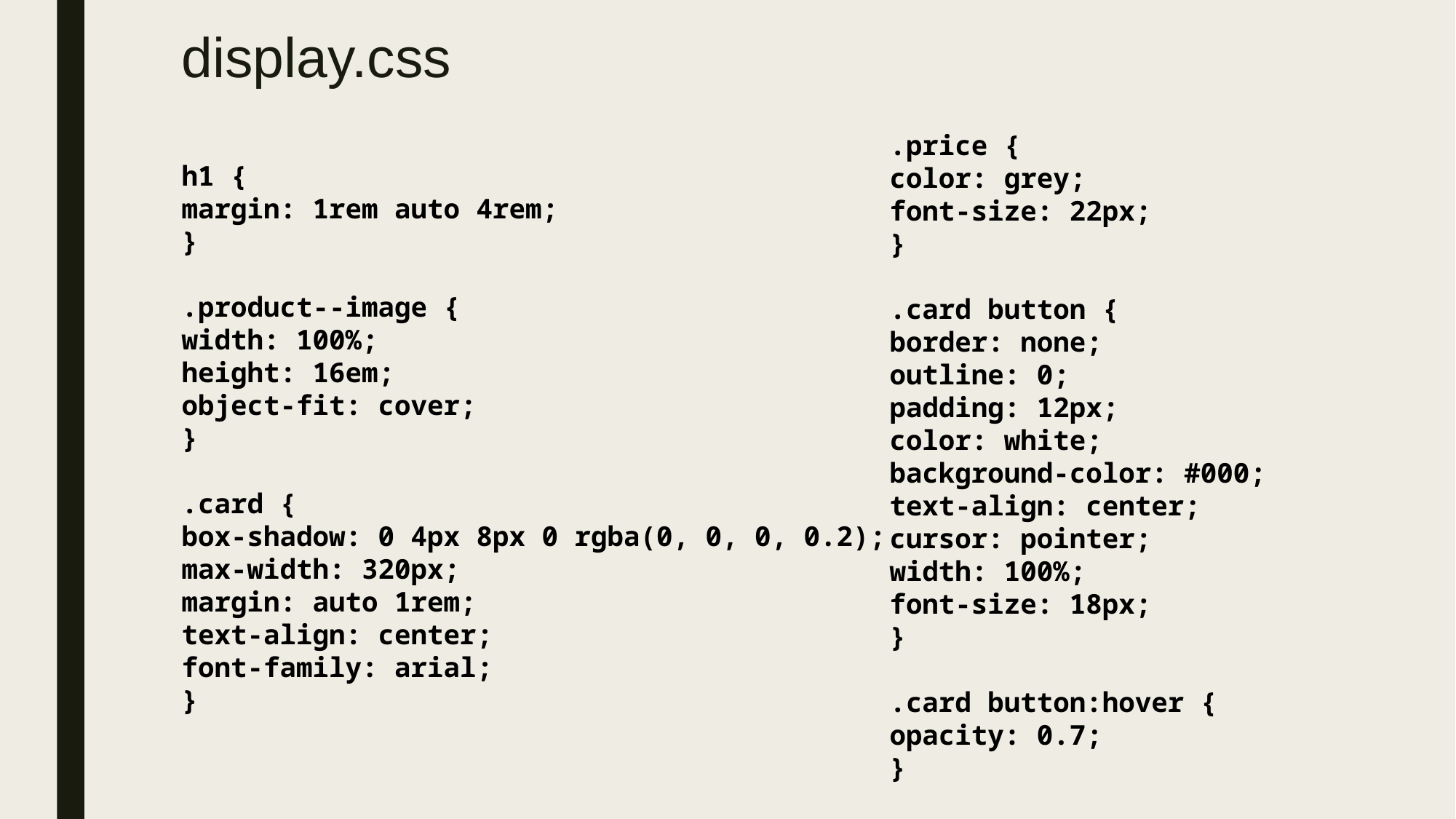

# display.css
.price {
color: grey;
font-size: 22px;
}
.card button {
border: none;
outline: 0;
padding: 12px;
color: white;
background-color: #000;
text-align: center;
cursor: pointer;
width: 100%;
font-size: 18px;
}
.card button:hover {
opacity: 0.7;
}
h1 {
margin: 1rem auto 4rem;
}
.product--image {
width: 100%;
height: 16em;
object-fit: cover;
}
.card {
box-shadow: 0 4px 8px 0 rgba(0, 0, 0, 0.2);
max-width: 320px;
margin: auto 1rem;
text-align: center;
font-family: arial;
}